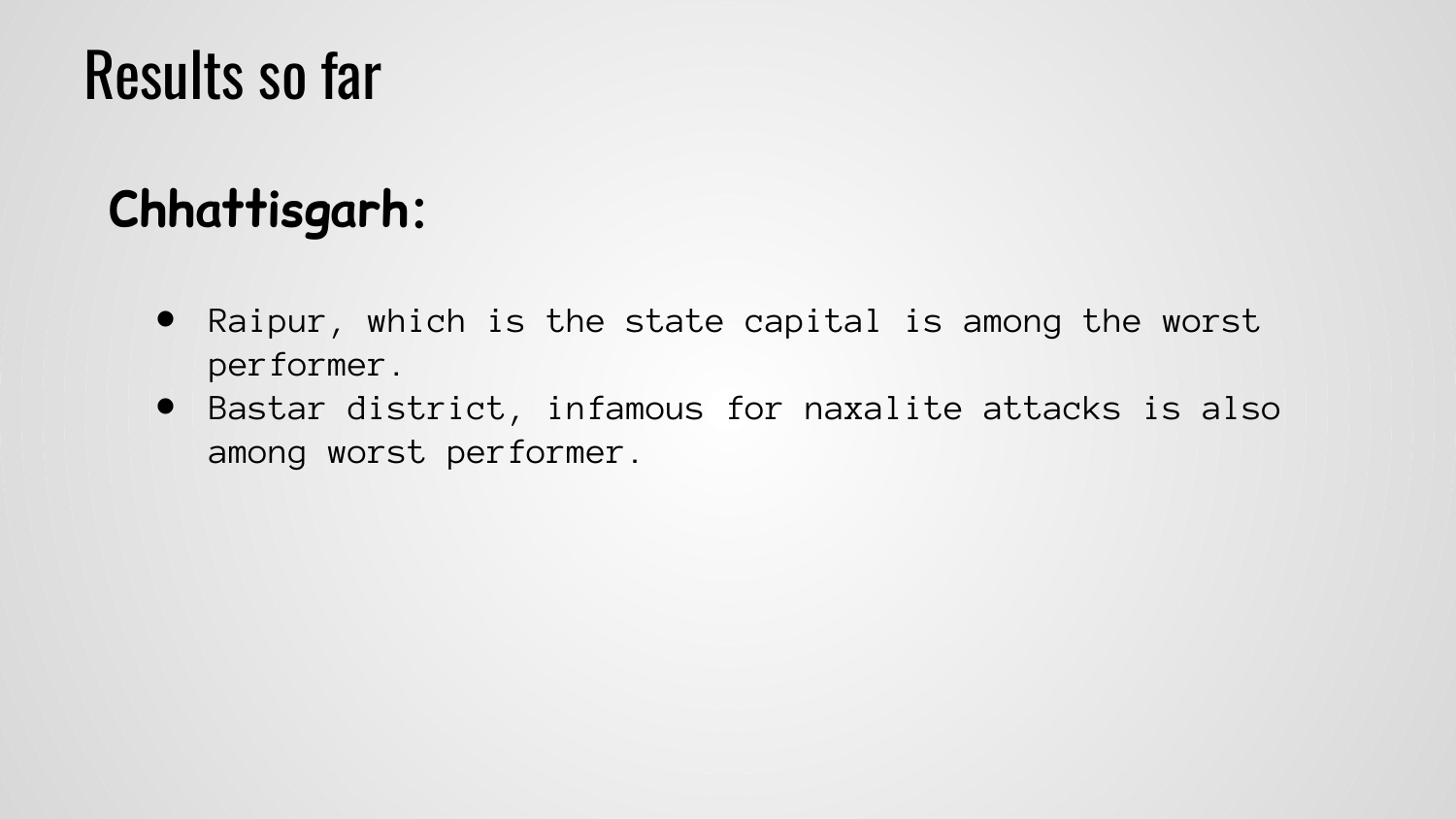

# Results so far
Chhattisgarh:
Raipur, which is the state capital is among the worst performer.
Bastar district, infamous for naxalite attacks is also among worst performer.